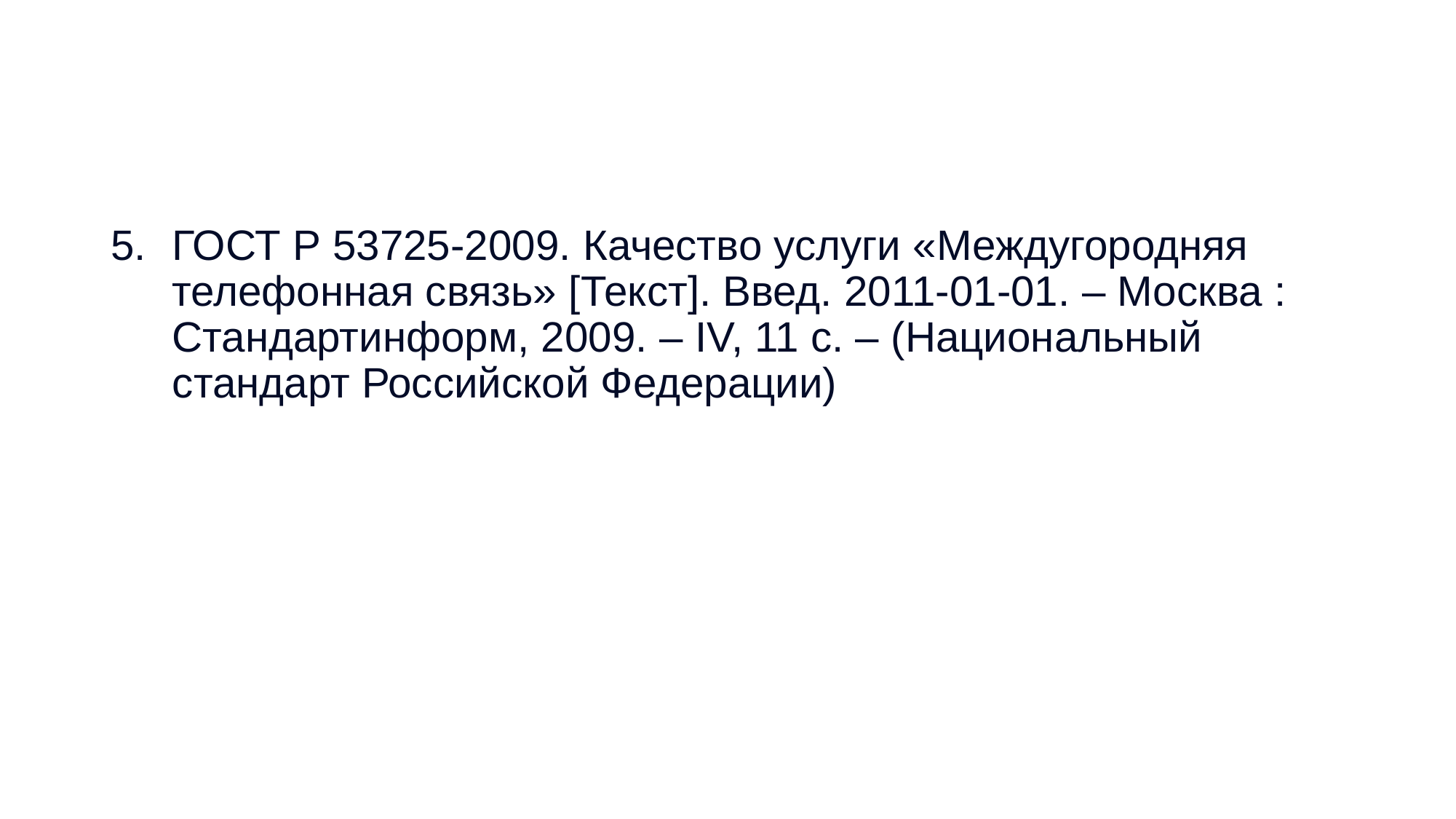

#
ГОСТ Р 53725-2009. Качество услуги «Междугородняя телефонная связь» [Текст]. Введ. 2011-01-01. – Москва : Стандартинформ, 2009. – IV, 11 с. – (Национальный стандарт Российской Федерации)